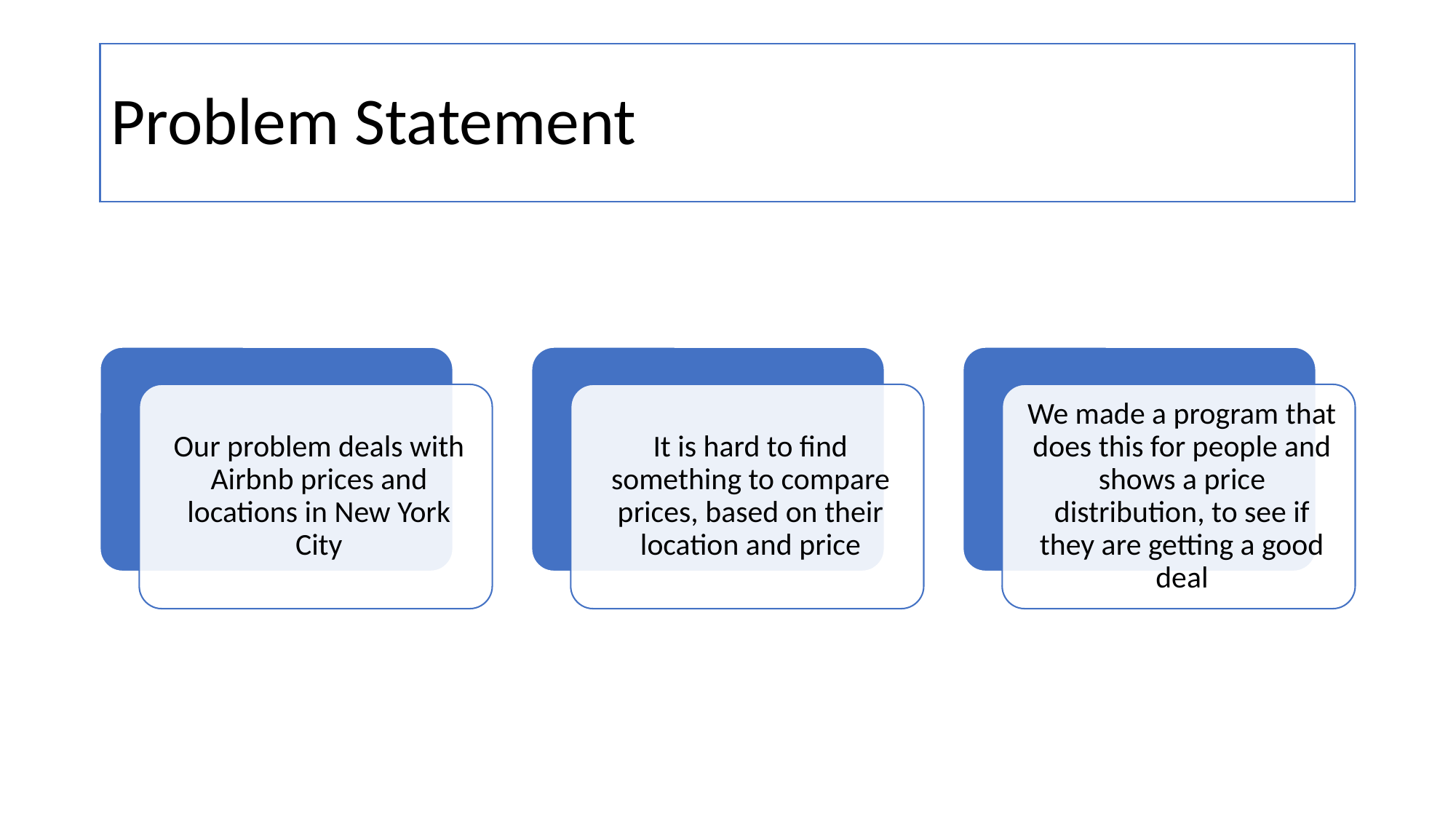

# Problem Statement
Our problem deals with Airbnb prices and locations in New York City
It is hard to find something to compare prices, based on their location and price
We made a program that does this for people and shows a price distribution, to see if they are getting a good deal